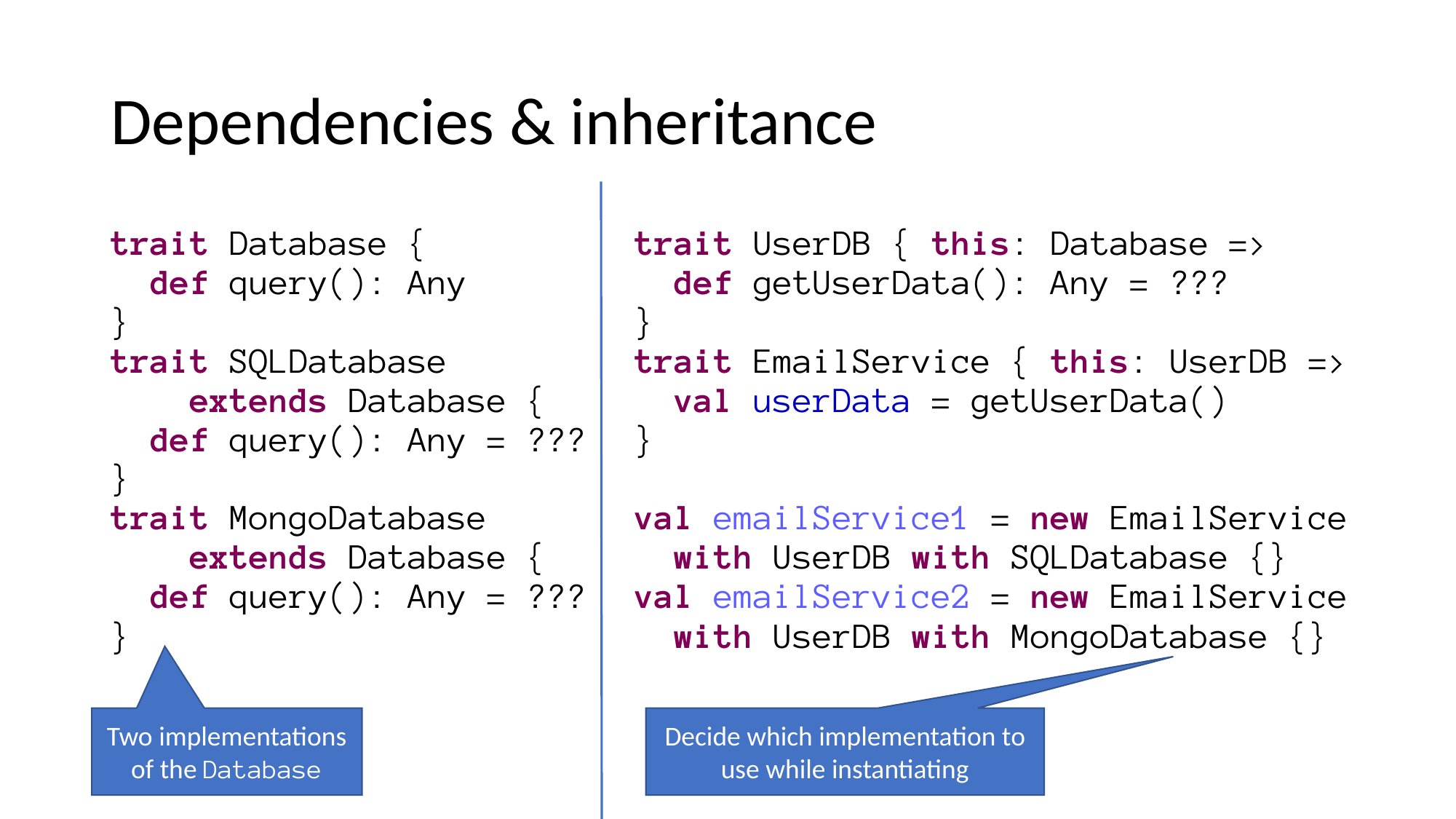

# Dependencies & inheritance
trait Database {
  def query(): Any
}
trait SQLDatabase
    extends Database {
  def query(): Any = ???
}
trait MongoDatabase
    extends Database {
  def query(): Any = ???
}
trait UserDB { this: Database =>
  def getUserData(): Any = ???
}
trait EmailService { this: UserDB =>
  val userData = getUserData()
}
val emailService1 = new EmailService
  with UserDB with SQLDatabase {}
val emailService2 = new EmailService
  with UserDB with MongoDatabase {}
Decide which implementation to use while instantiating
Two implementations of the Database